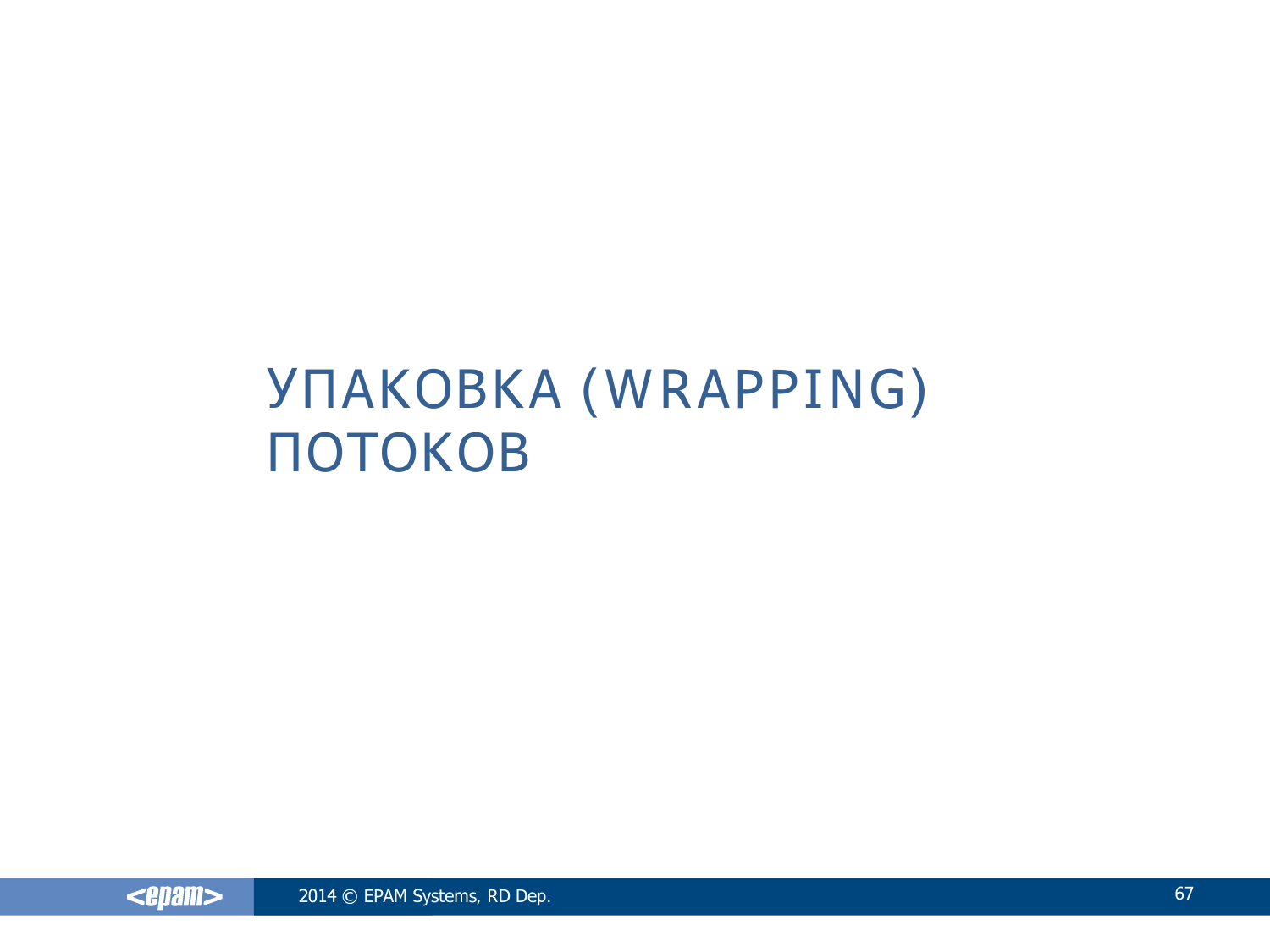

# Упаковка (wrapping) потоков
67
2014 © EPAM Systems, RD Dep.